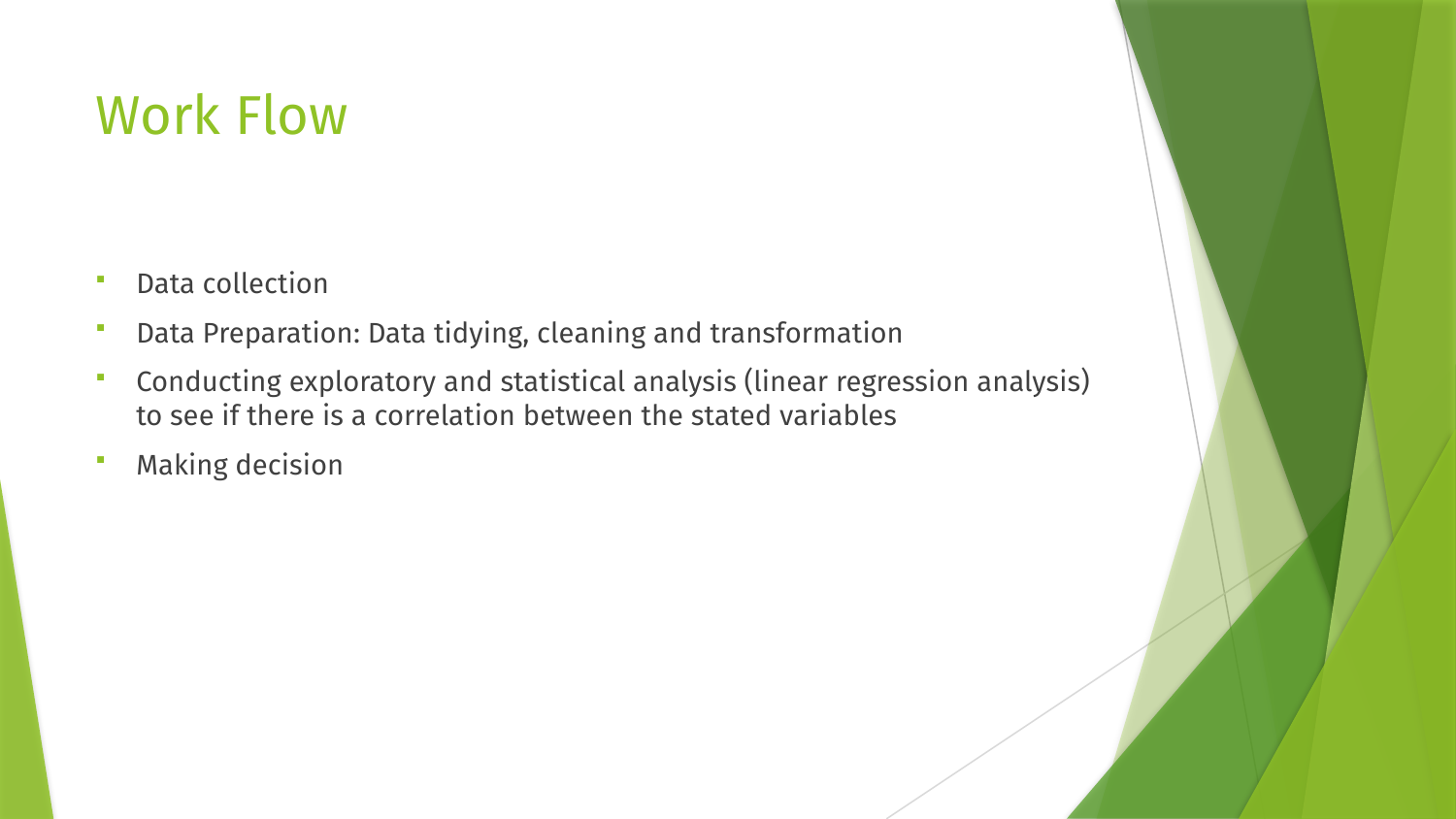

# Work Flow
Data collection
Data Preparation: Data tidying, cleaning and transformation
Conducting exploratory and statistical analysis (linear regression analysis) to see if there is a correlation between the stated variables
Making decision